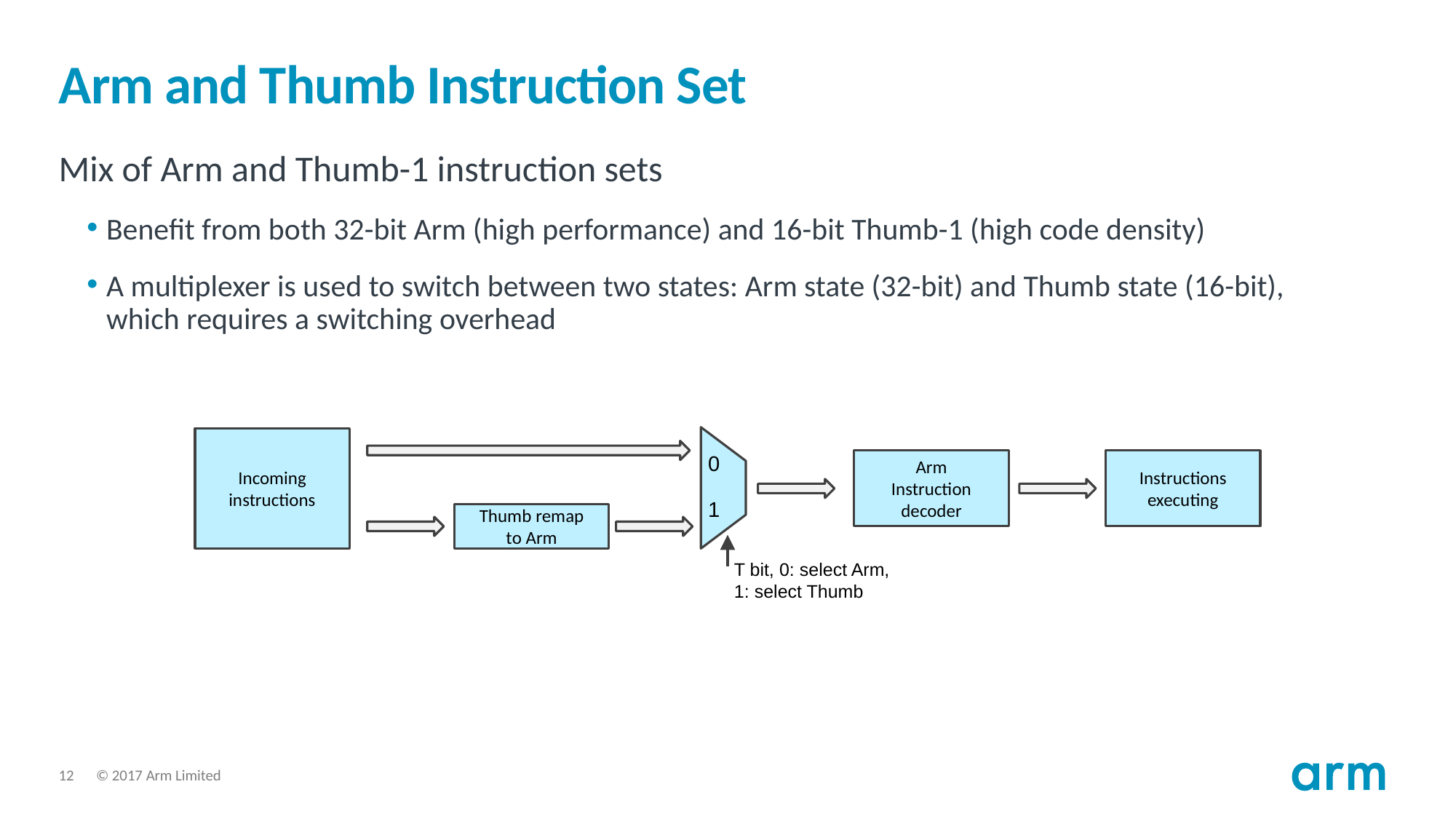

# Arm and Thumb Instruction Set
Mix of Arm and Thumb-1 instruction sets
Benefit from both 32-bit Arm (high performance) and 16-bit Thumb-1 (high code density)
A multiplexer is used to switch between two states: Arm state (32-bit) and Thumb state (16-bit), which requires a switching overhead

Incoming
instructions

0
Arm
Instruction
decoder
Instructions
executing

1
Thumb remap
to Arm

T bit, 0: select Arm,
1: select Thumb